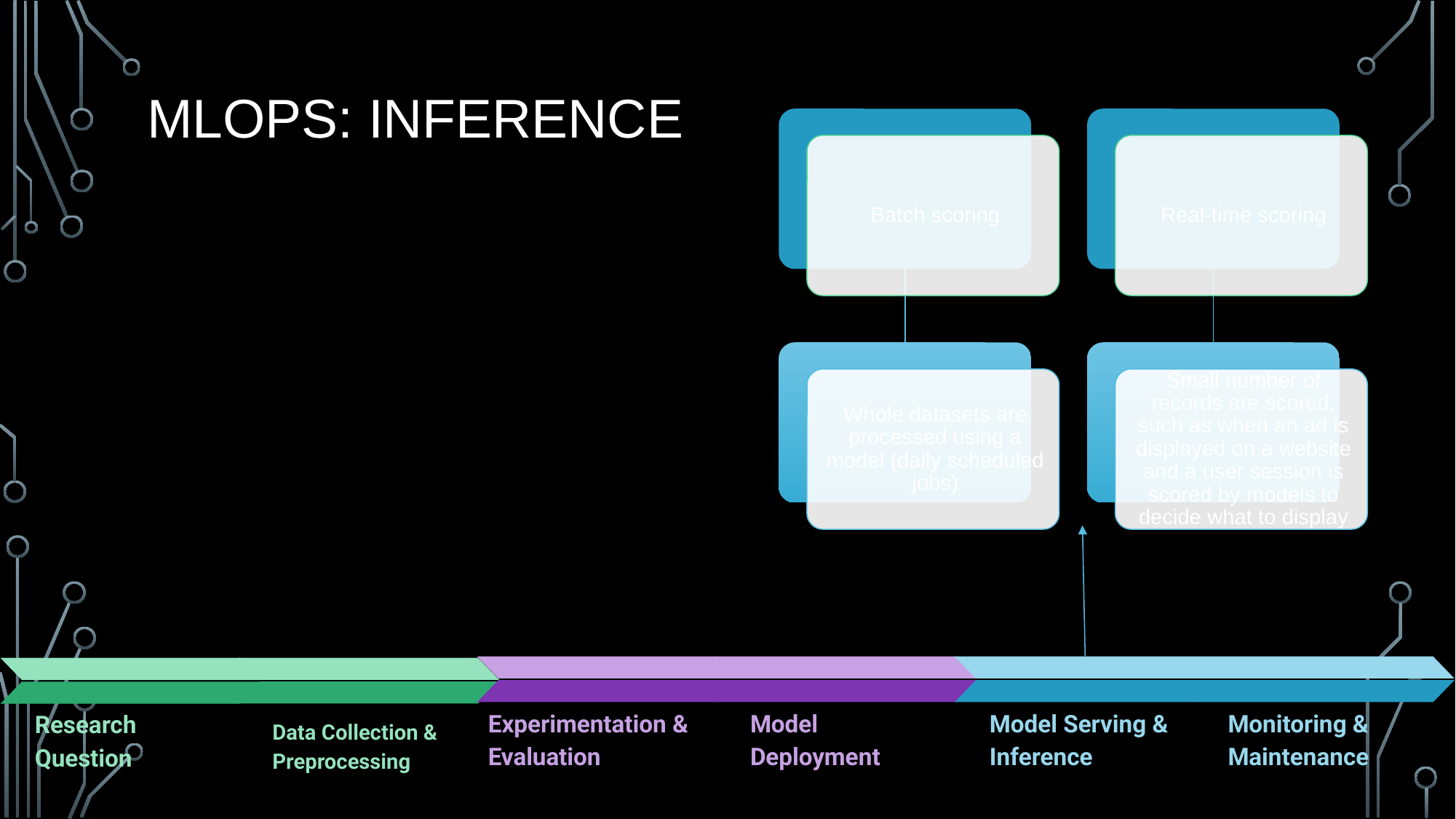

# MLOps: Inference
Batch scoring
Whole datasets are processed using a model (daily scheduled jobs)
Real-time scoring
Small number of records are scored, such as when an ad is displayed on a website and a user session is scored by models to decide what to display

Model Deployment

Model Serving & Inference

Monitoring & Maintenance

Experimentation & Evaluation

Data Collection & Preprocessing

Research Question